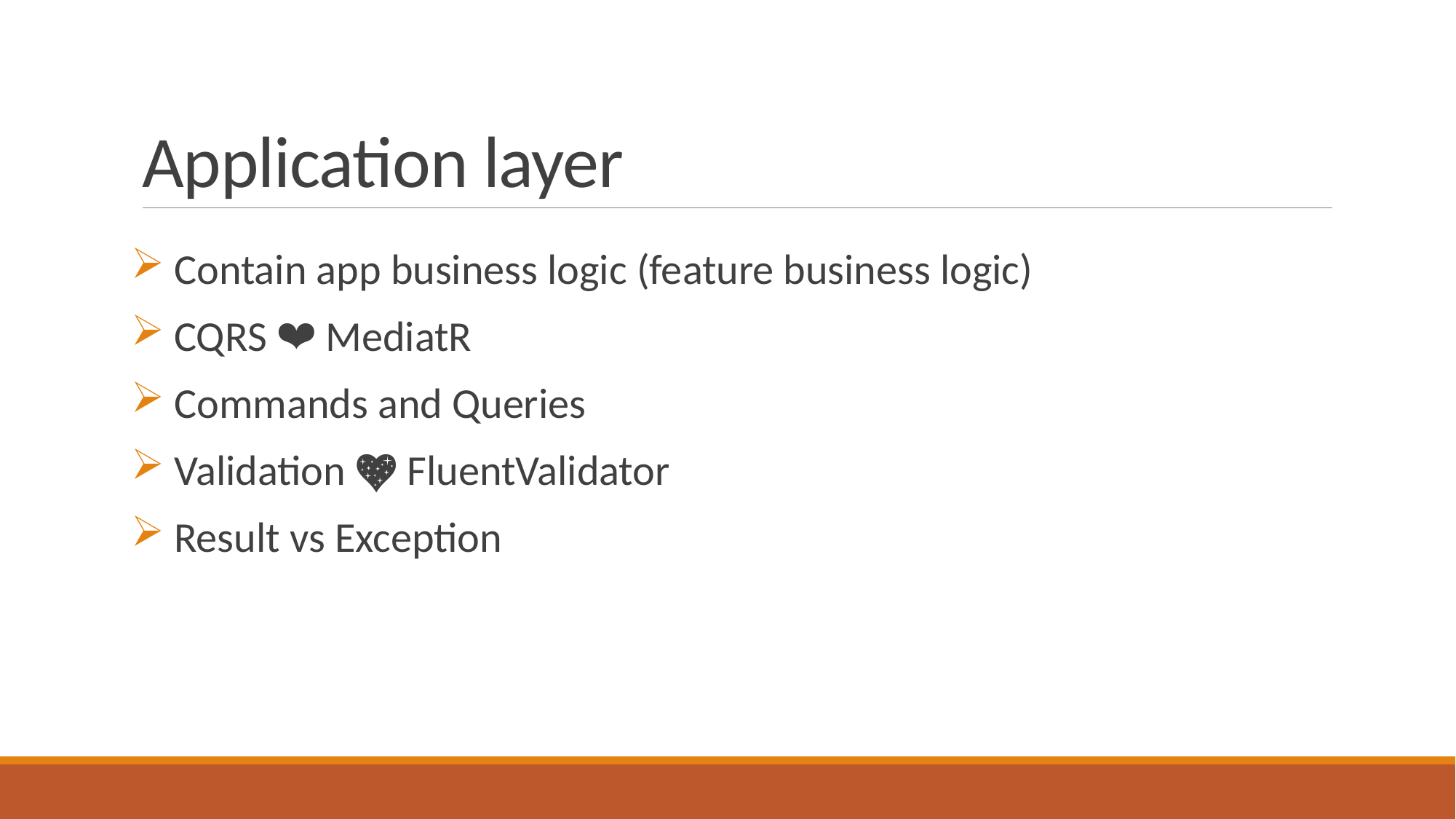

# Application layer
 Contain app business logic (feature business logic)
 CQRS ❤ MediatR
 Commands and Queries
 Validation 💖 FluentValidator
 Result vs Exception